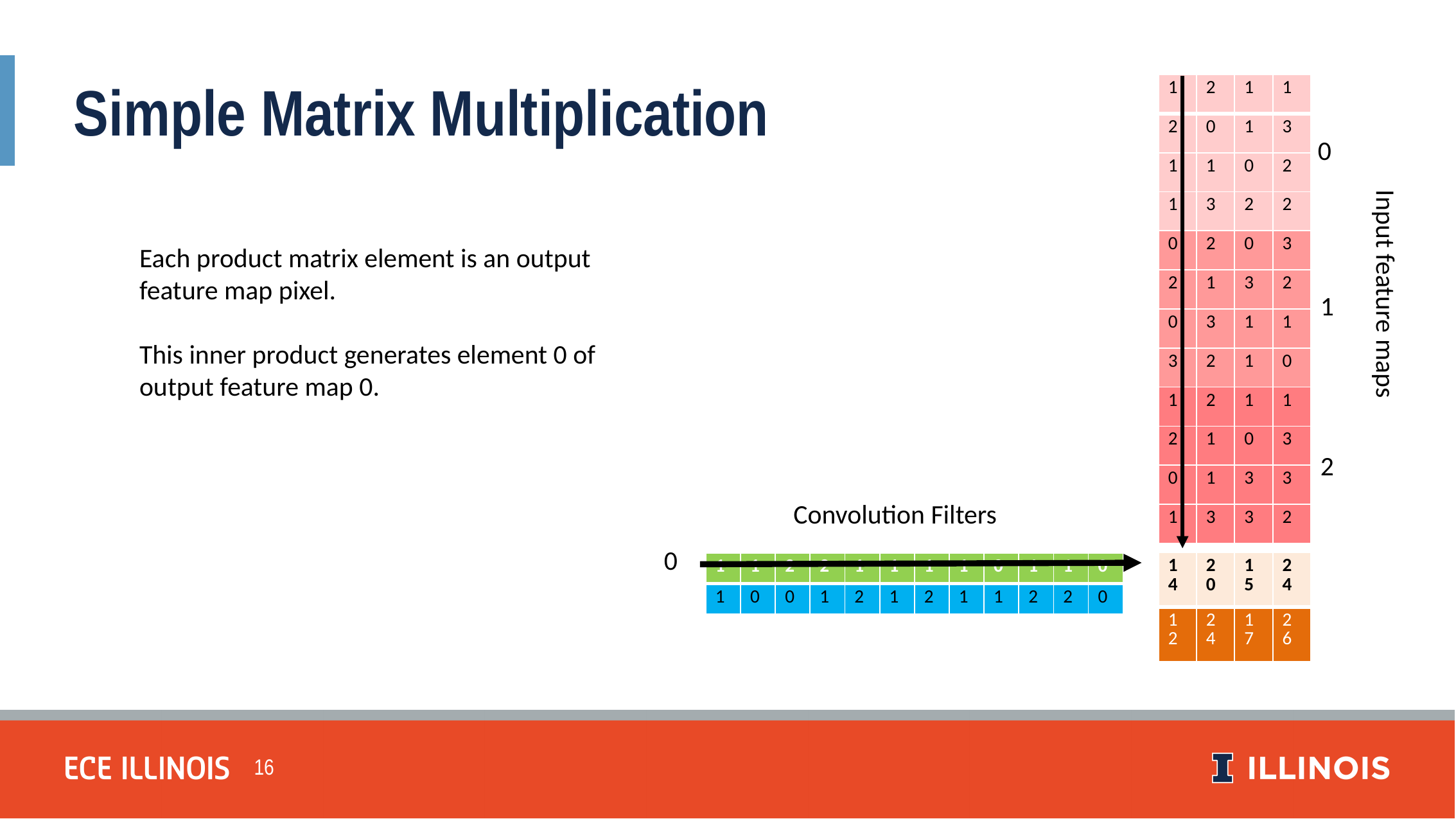

Simple Matrix Multiplication
| 1 | 2 | 1 | 1 |
| --- | --- | --- | --- |
| 2 | 0 | 1 | 3 |
| 1 | 1 | 0 | 2 |
| 1 | 3 | 2 | 2 |
| 0 | 2 | 0 | 3 |
| 2 | 1 | 3 | 2 |
| 0 | 3 | 1 | 1 |
| 3 | 2 | 1 | 0 |
| 1 | 2 | 1 | 1 |
| 2 | 1 | 0 | 3 |
| 0 | 1 | 3 | 3 |
| 1 | 3 | 3 | 2 |
0
Each product matrix element is an output feature map pixel.

This inner product generates element 0 of output feature map 0.
Input feature maps
1
2
Convolution Filters
0
| 14 | 20 | 15 | 24 |
| --- | --- | --- | --- |
| 12 | 24 | 17 | 26 |
| 1 | 1 | 2 | 2 | 1 | 1 | 1 | 1 | 0 | 1 | 1 | 0 |
| --- | --- | --- | --- | --- | --- | --- | --- | --- | --- | --- | --- |
| 1 | 0 | 0 | 1 | 2 | 1 | 2 | 1 | 1 | 2 | 2 | 0 |